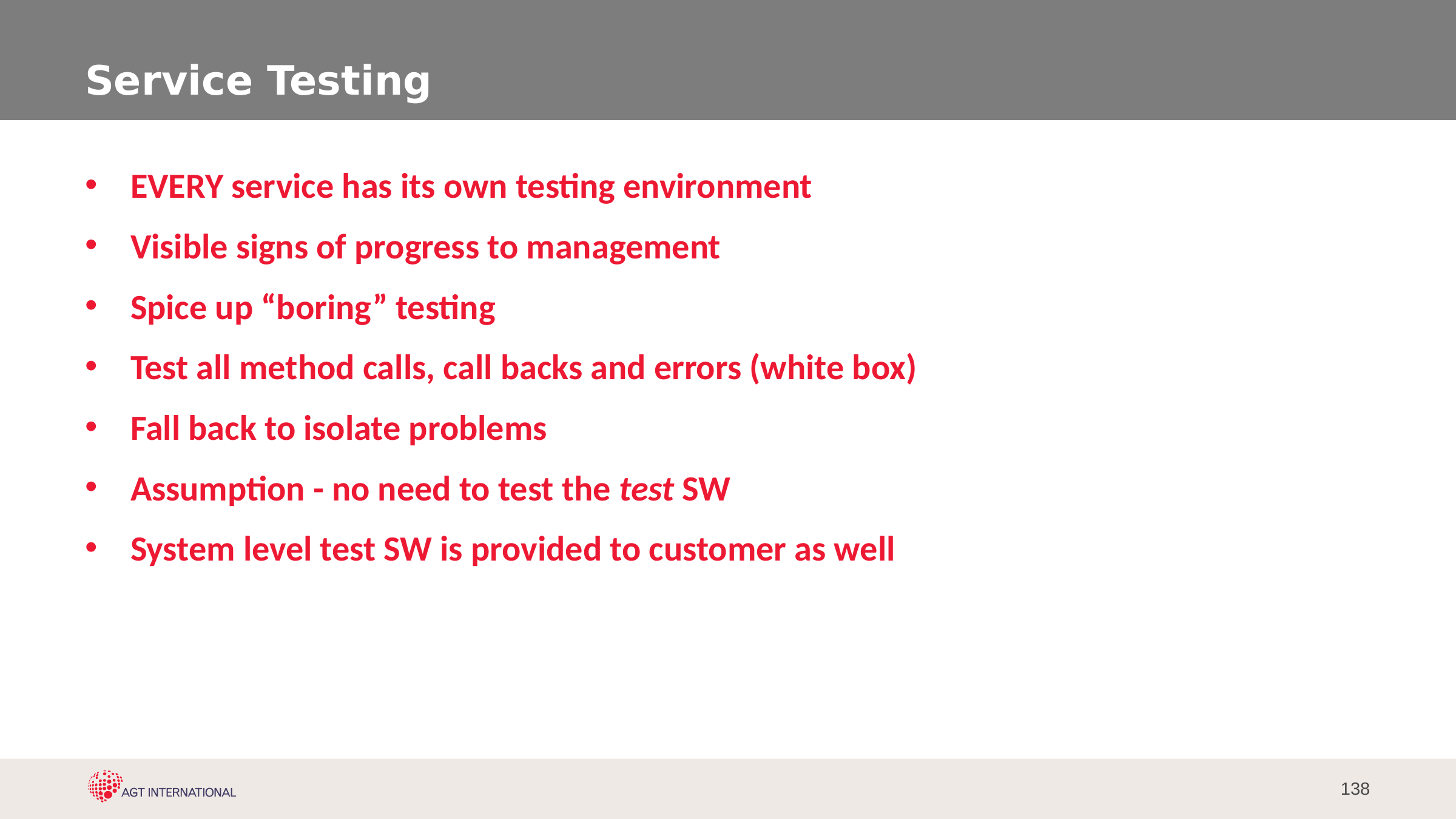

# Service Testing
EVERY service has its own testing environment
Visible signs of progress to management
Spice up “boring” testing
Test all method calls, call backs and errors (white box)
Fall back to isolate problems
Assumption - no need to test the test SW
System level test SW is provided to customer as well